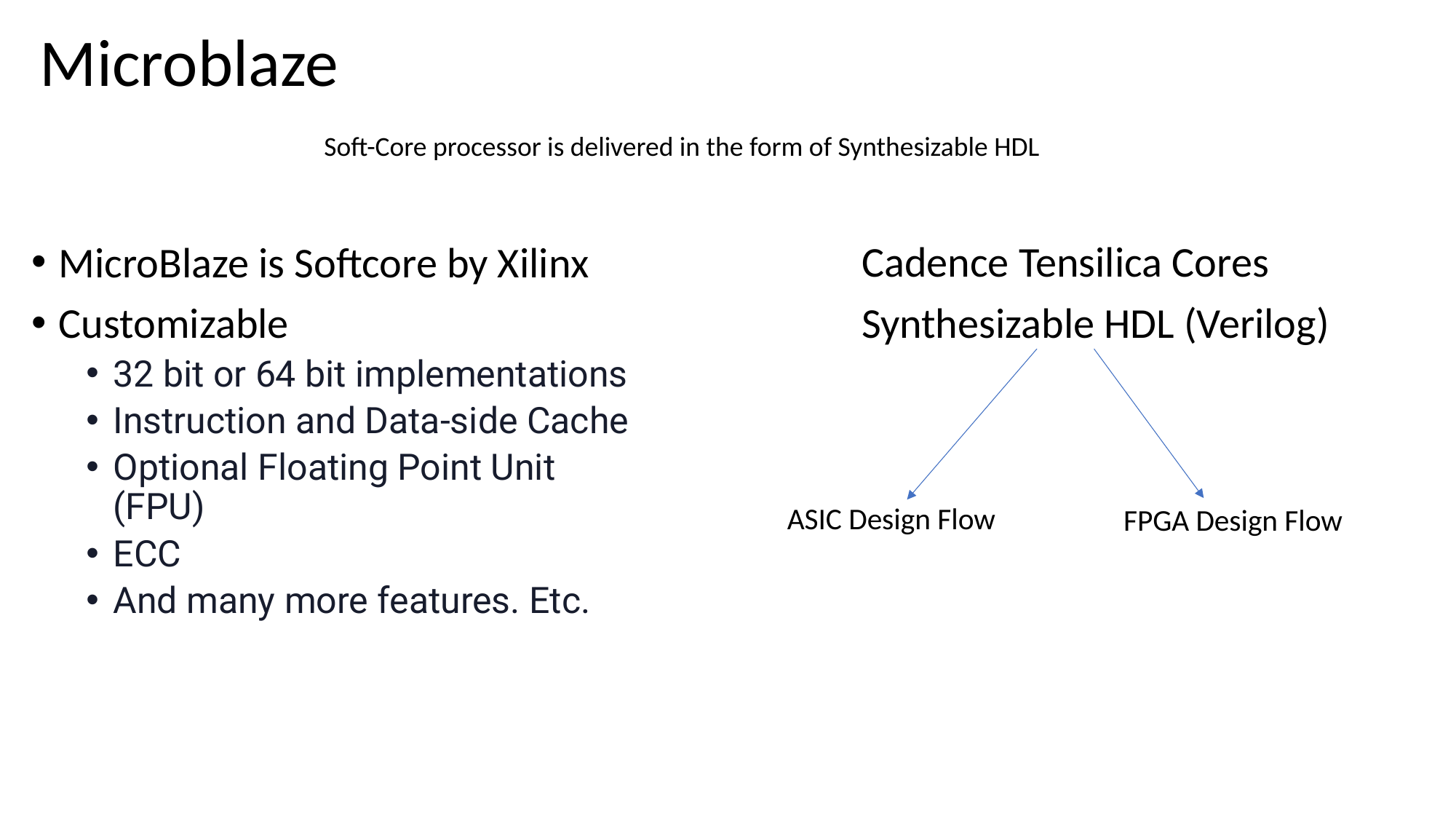

# Microblaze
Soft-Core processor is delivered in the form of Synthesizable HDL
MicroBlaze is Softcore by Xilinx
Customizable
32 bit or 64 bit implementations
Instruction and Data-side Cache
Optional Floating Point Unit (FPU)
ECC
And many more features. Etc.

Cadence Tensilica Cores
Synthesizable HDL (Verilog)
ASIC Design Flow
FPGA Design Flow